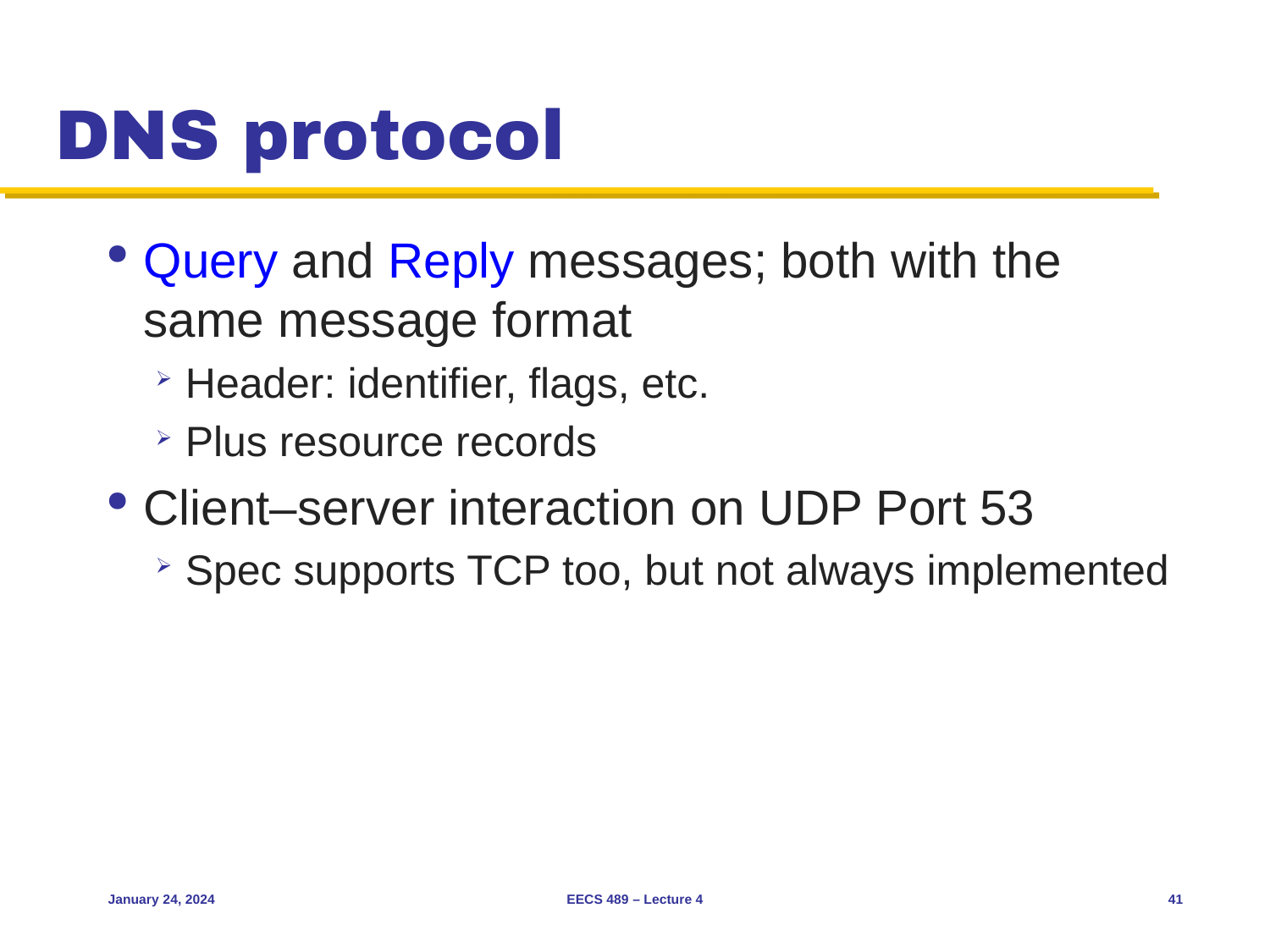

# DNS protocol
Query and Reply messages; both with the same message format
Header: identifier, flags, etc.
Plus resource records
Client–server interaction on UDP Port 53
Spec supports TCP too, but not always implemented

January 24, 2024
EECS 489 – Lecture 4
41